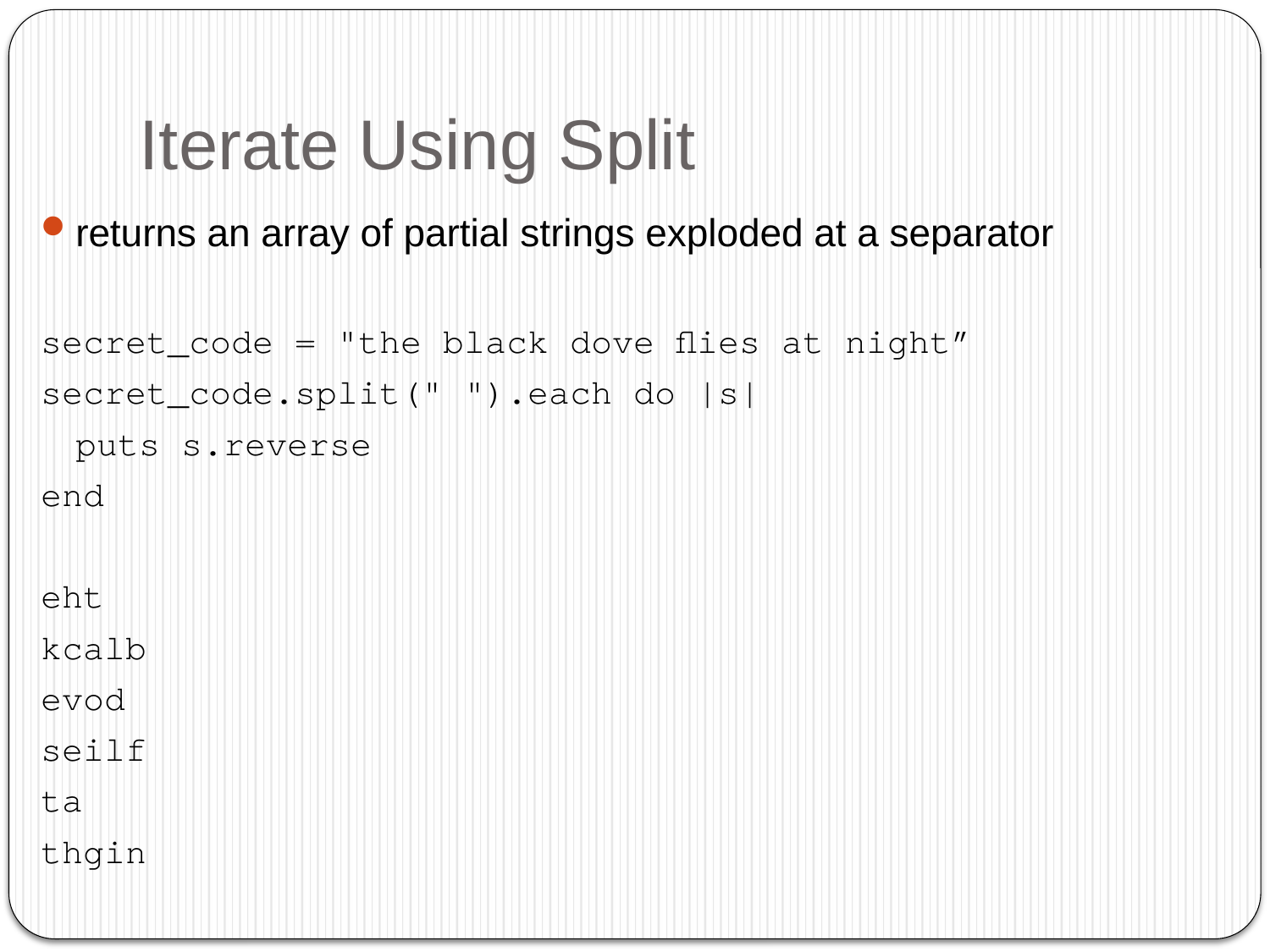

# Iterate Using Split
returns an array of partial strings exploded at a separator

secret_code = "the black dove flies at night”
secret_code.split(" ").each do |s|
	puts s.reverse
end

eht
kcalb
evod
seilf
ta
thgin